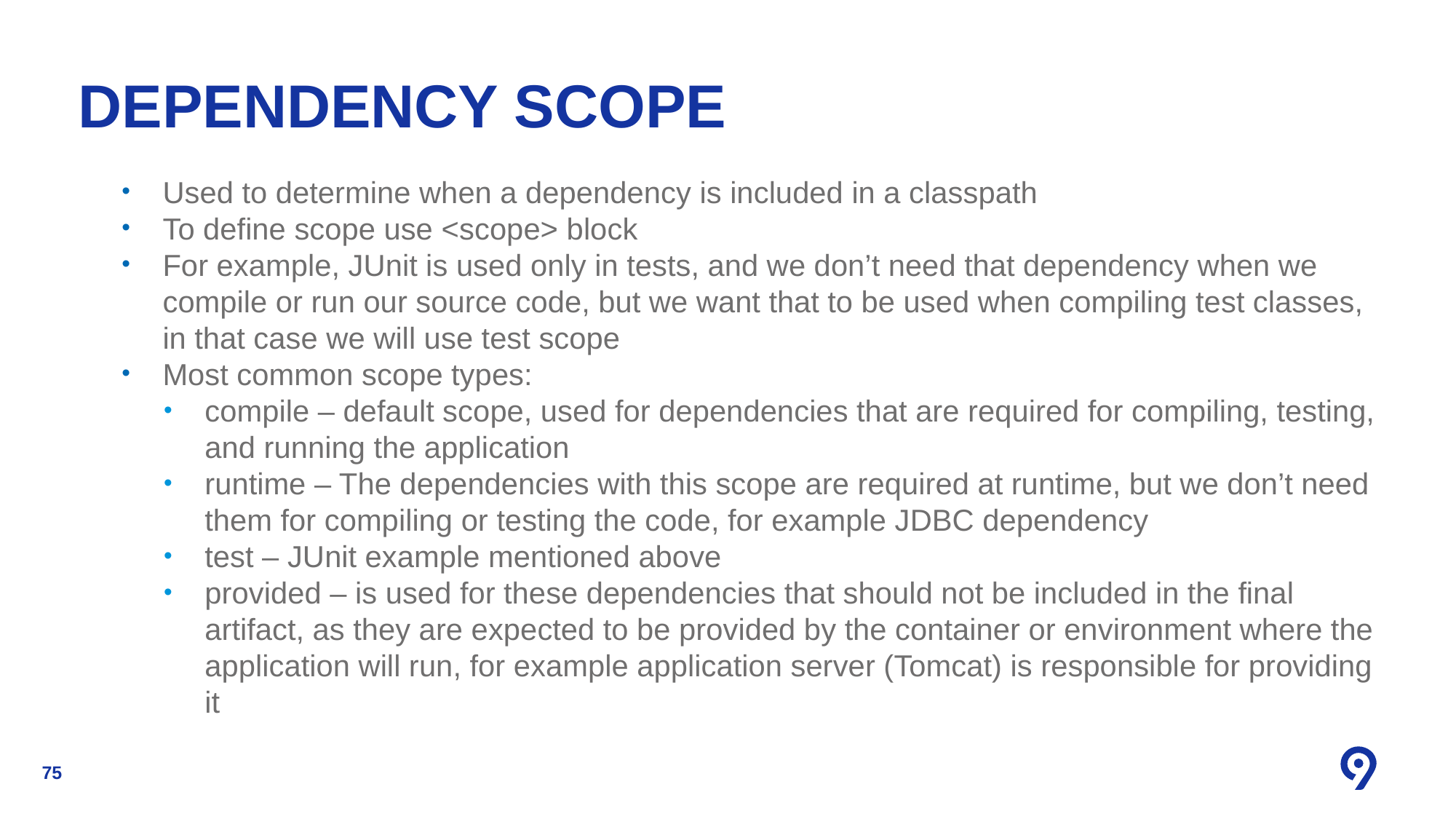

DEPENDENCY SCOPE

Used to determine when a dependency is included in a classpath
To define scope use <scope> block
For example, JUnit is used only in tests, and we don’t need that dependency when we compile or run our source code, but we want that to be used when compiling test classes, in that case we will use test scope
Most common scope types:
compile – default scope, used for dependencies that are required for compiling, testing, and running the application
runtime – The dependencies with this scope are required at runtime, but we don’t need them for compiling or testing the code, for example JDBC dependency
test – JUnit example mentioned above
provided – is used for these dependencies that should not be included in the final artifact, as they are expected to be provided by the container or environment where the application will run, for example application server (Tomcat) is responsible for providing it
75